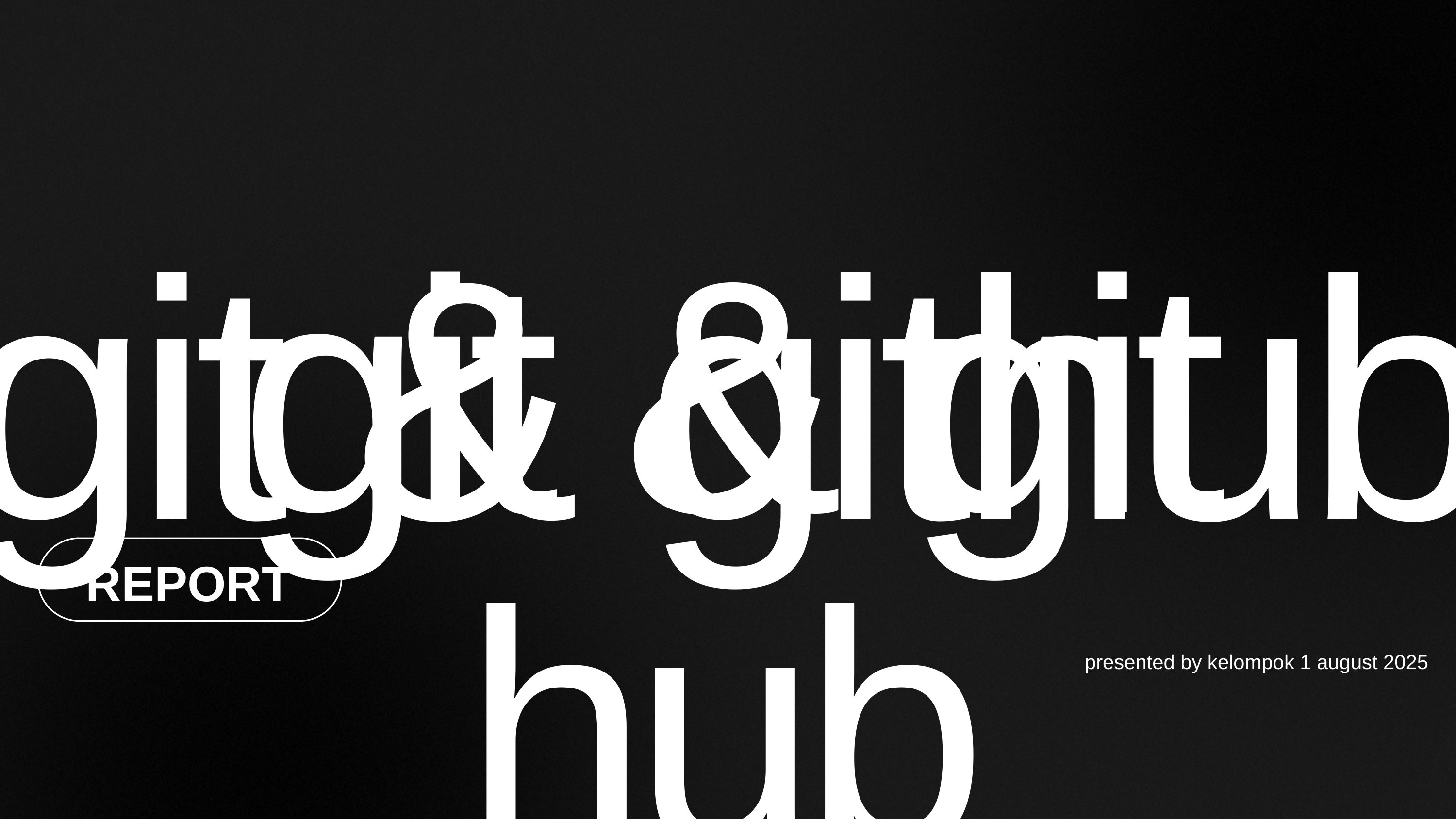

git & github
git & git hub

REPORT
presented by kelompok 1 august 2025